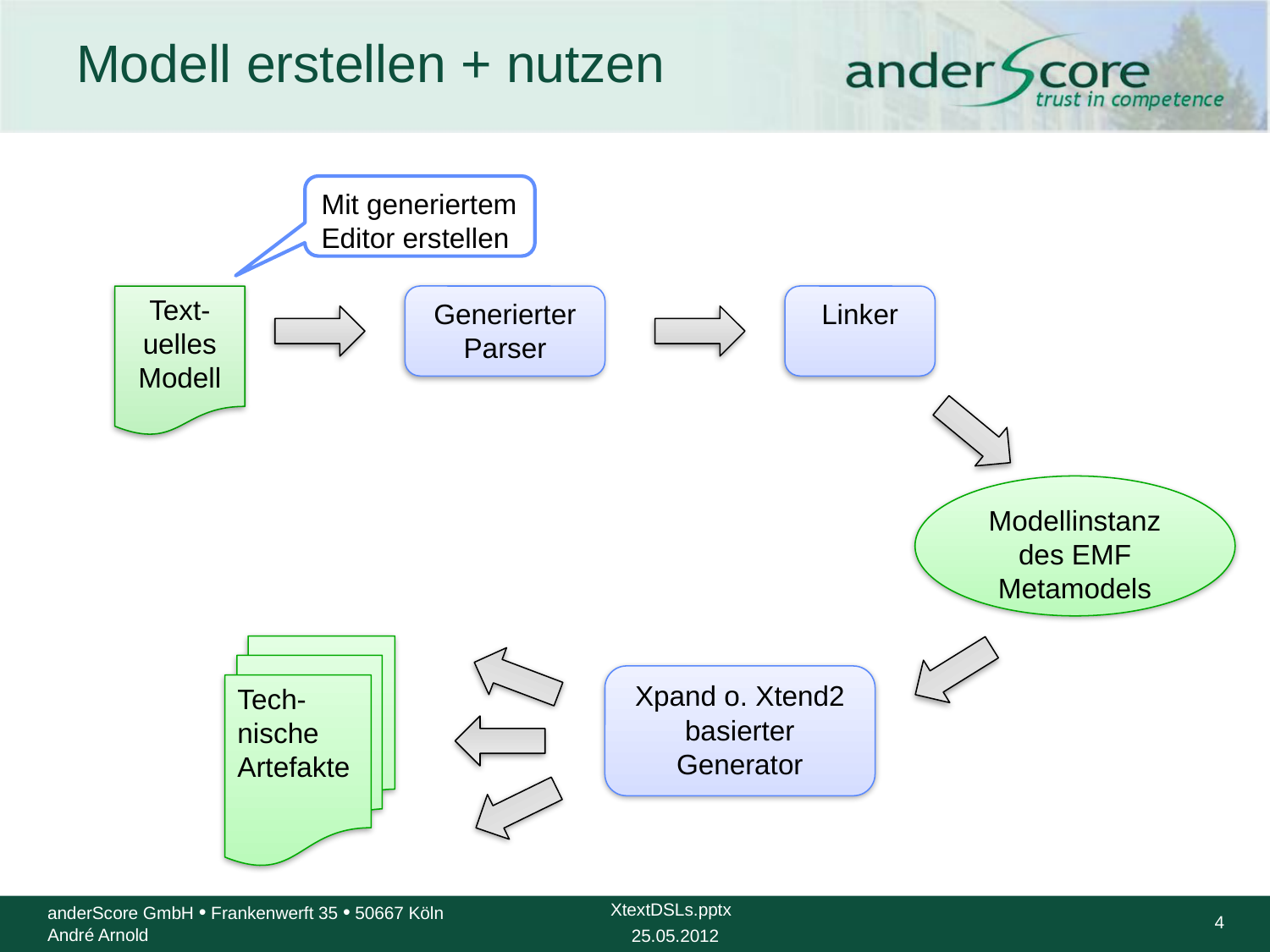

# Modell erstellen + nutzen

Mit generiertem Editor erstellen
Text-uelles
Modell
Generierter Parser
Linker

Modellinstanz des EMF Metamodels
Tech-nische Artefakte

Xpand o. Xtend2 basierter Generator